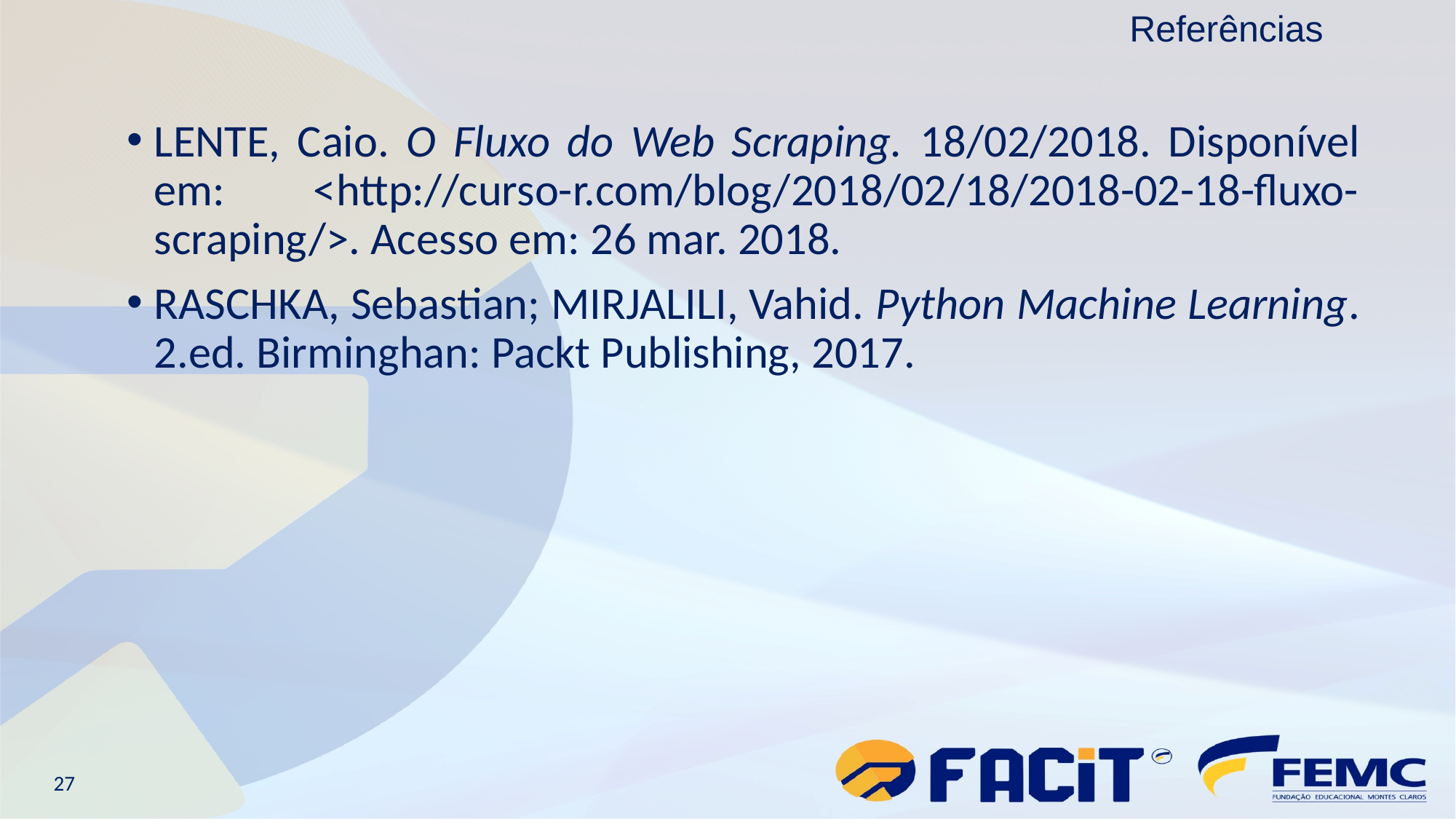

Referências
LENTE, Caio. O Fluxo do Web Scraping. 18/02/2018. Disponível em: <http://curso-r.com/blog/2018/02/18/2018-02-18-fluxo-scraping/>. Acesso em: 26 mar. 2018.
RASCHKA, Sebastian; MIRJALILI, Vahid. Python Machine Learning. 2.ed. Birminghan: Packt Publishing, 2017.

27